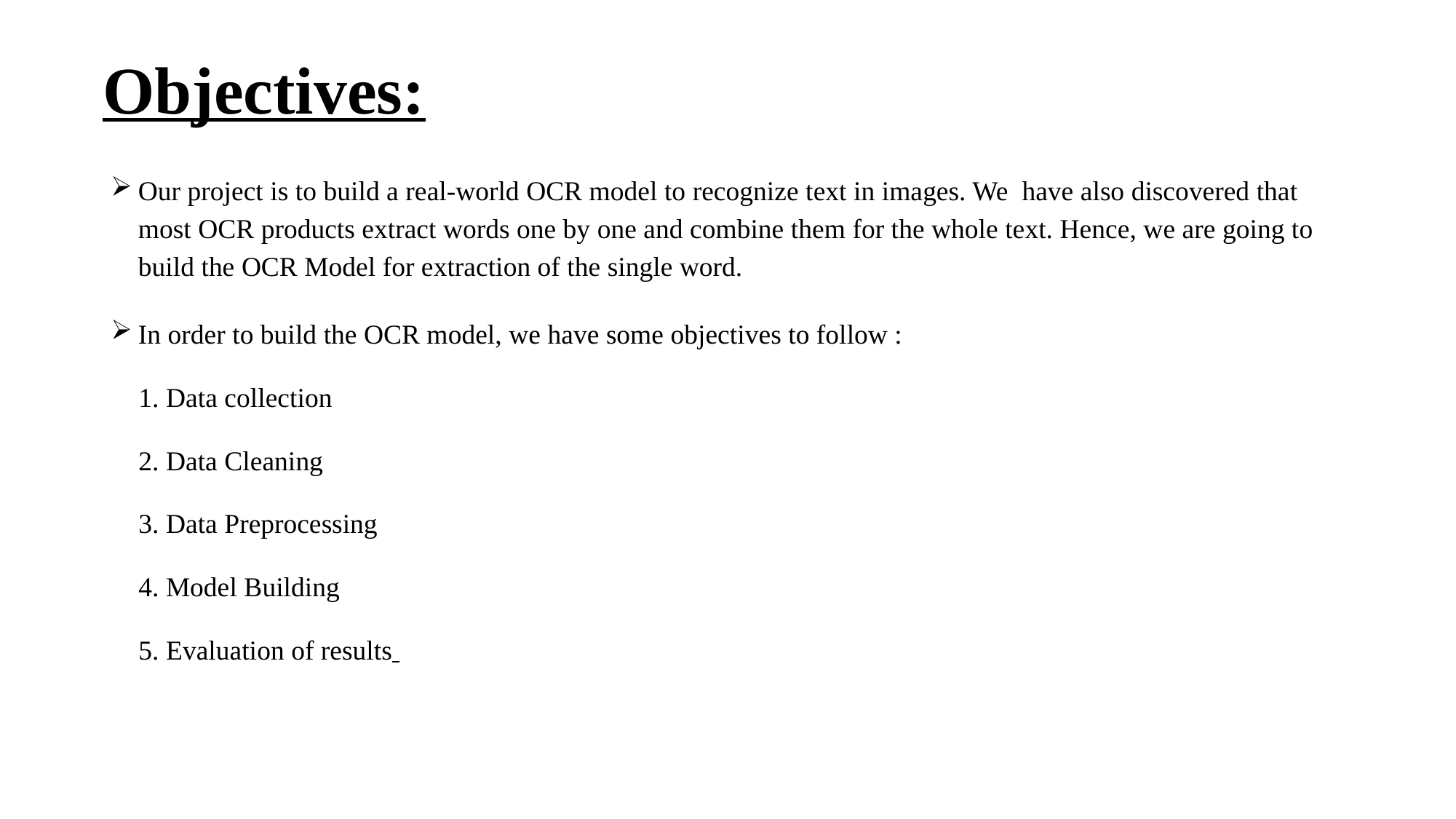

# Objectives:
Our project is to build a real-world OCR model to recognize text in images. We  have also discovered that most OCR products extract words one by one and combine them for the whole text. Hence, we are going to build the OCR Model for extraction of the single word.
In order to build the OCR model, we have some objectives to follow :
    1. Data collection
    2. Data Cleaning
    3. Data Preprocessing
    4. Model Building
    5. Evaluation of results